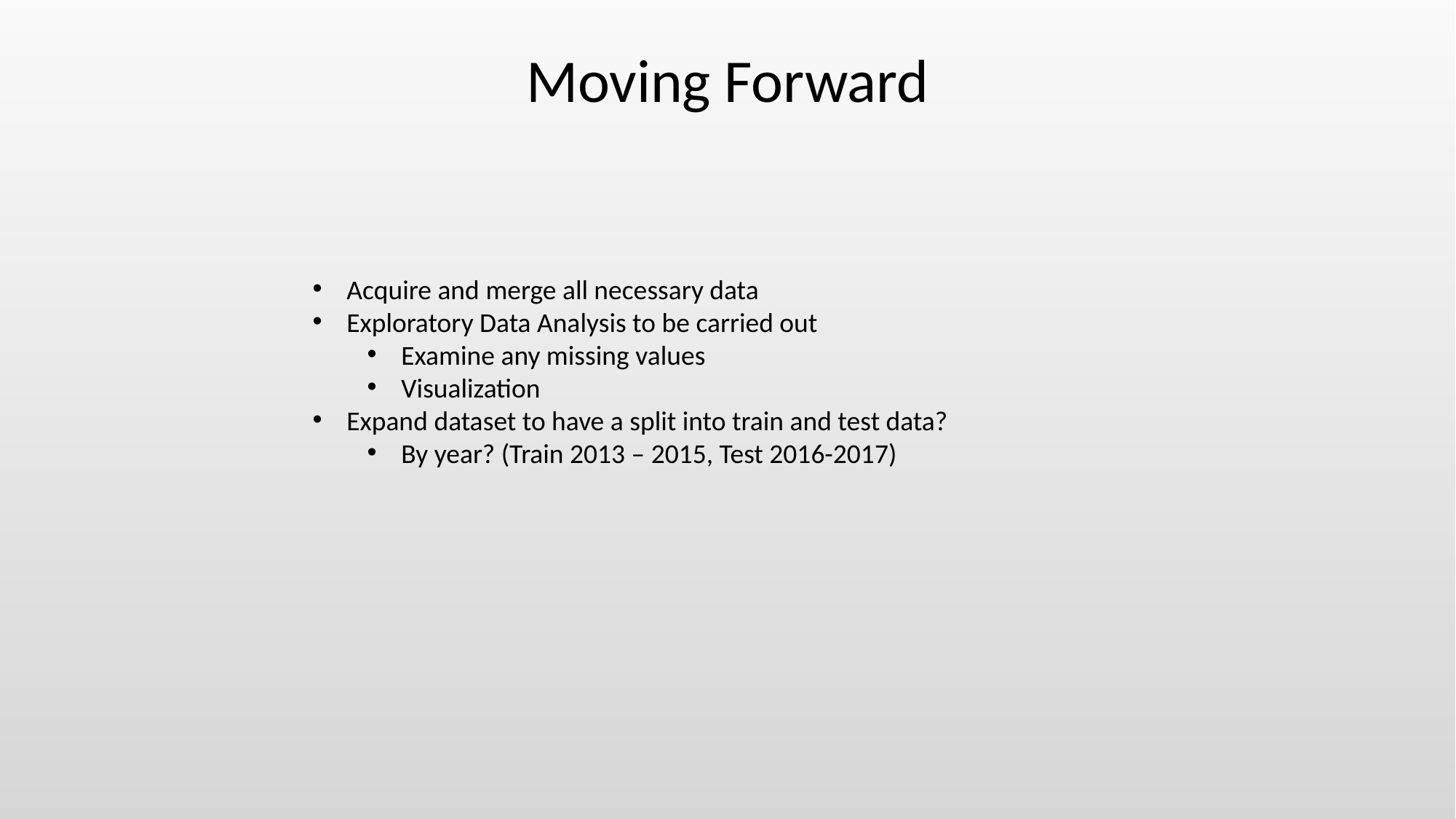

Moving Forward

Acquire and merge all necessary data
Exploratory Data Analysis to be carried out
Examine any missing values
Visualization
Expand dataset to have a split into train and test data?
By year? (Train 2013 – 2015, Test 2016-2017)